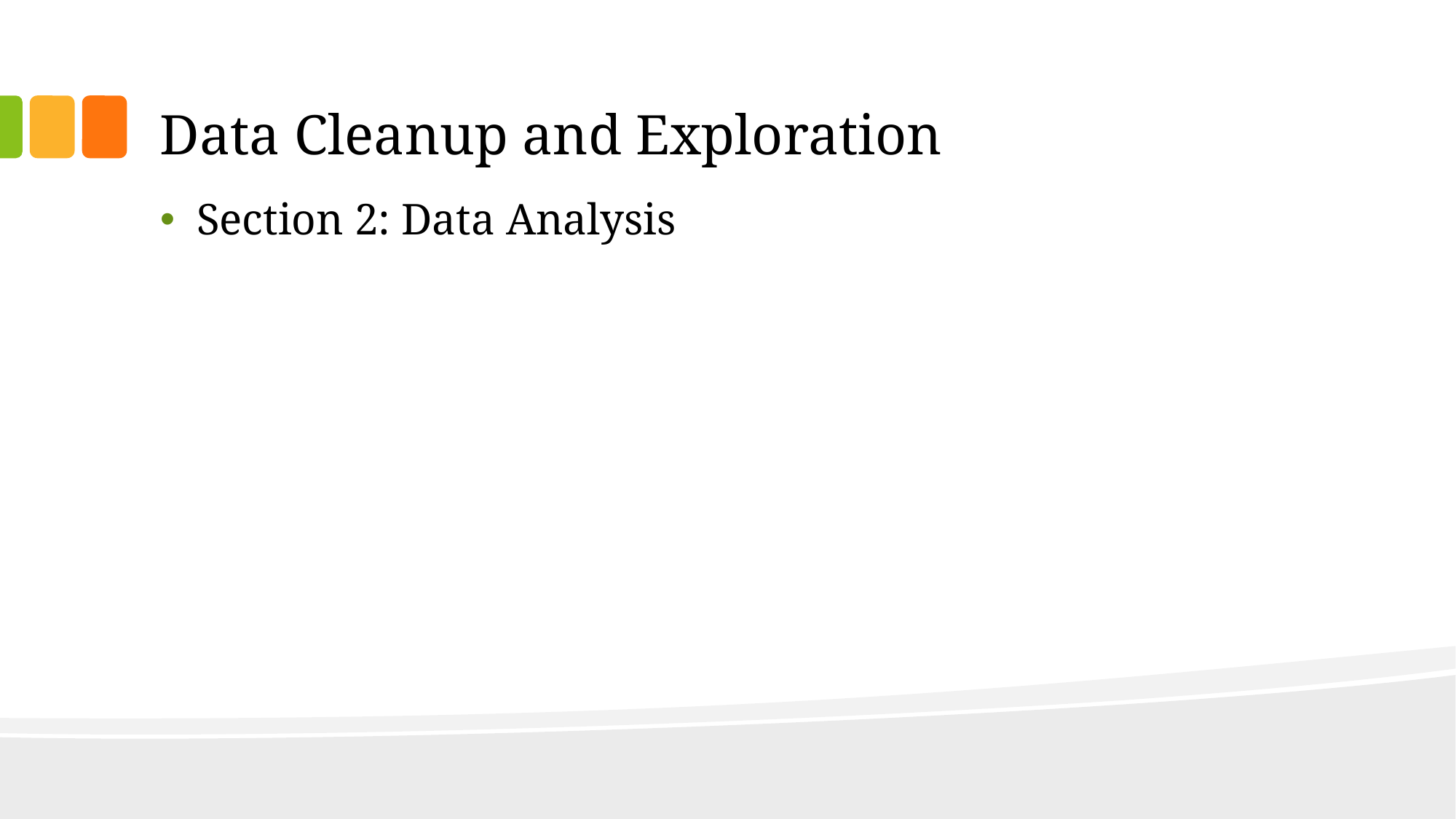

# Data Cleanup and Exploration
Section 2: Data Analysis